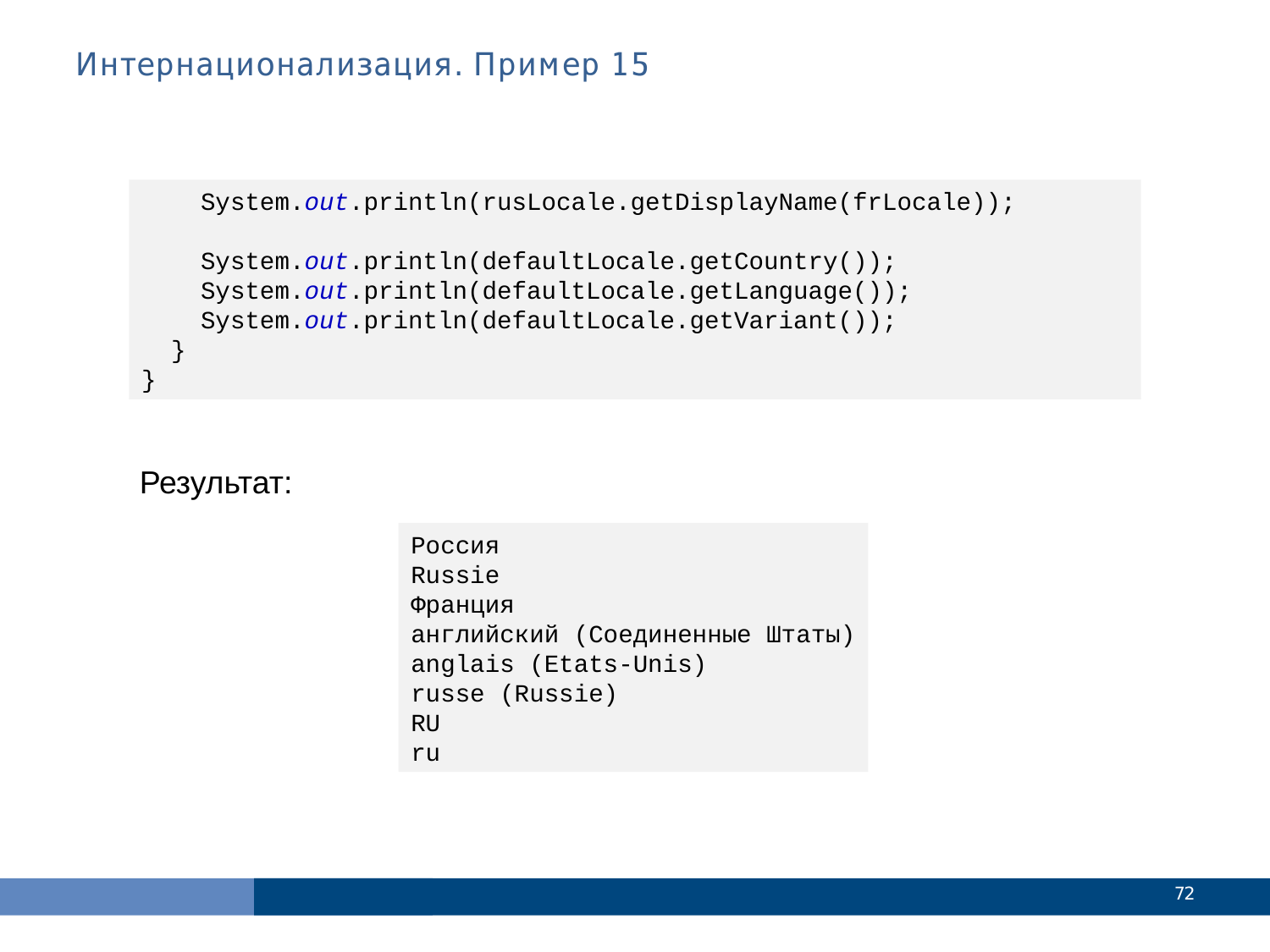

Интернационализация. Пример 15
    System.out.println(rusLocale.getDisplayName(frLocale));

    System.out.println(defaultLocale.getCountry());
    System.out.println(defaultLocale.getLanguage());
    System.out.println(defaultLocale.getVariant());
  }
}
Результат:
Россия
Russie
Франция
английский (Соединенные Штаты)
anglais (Etats-Unis)
russe (Russie)
RU
ru
72